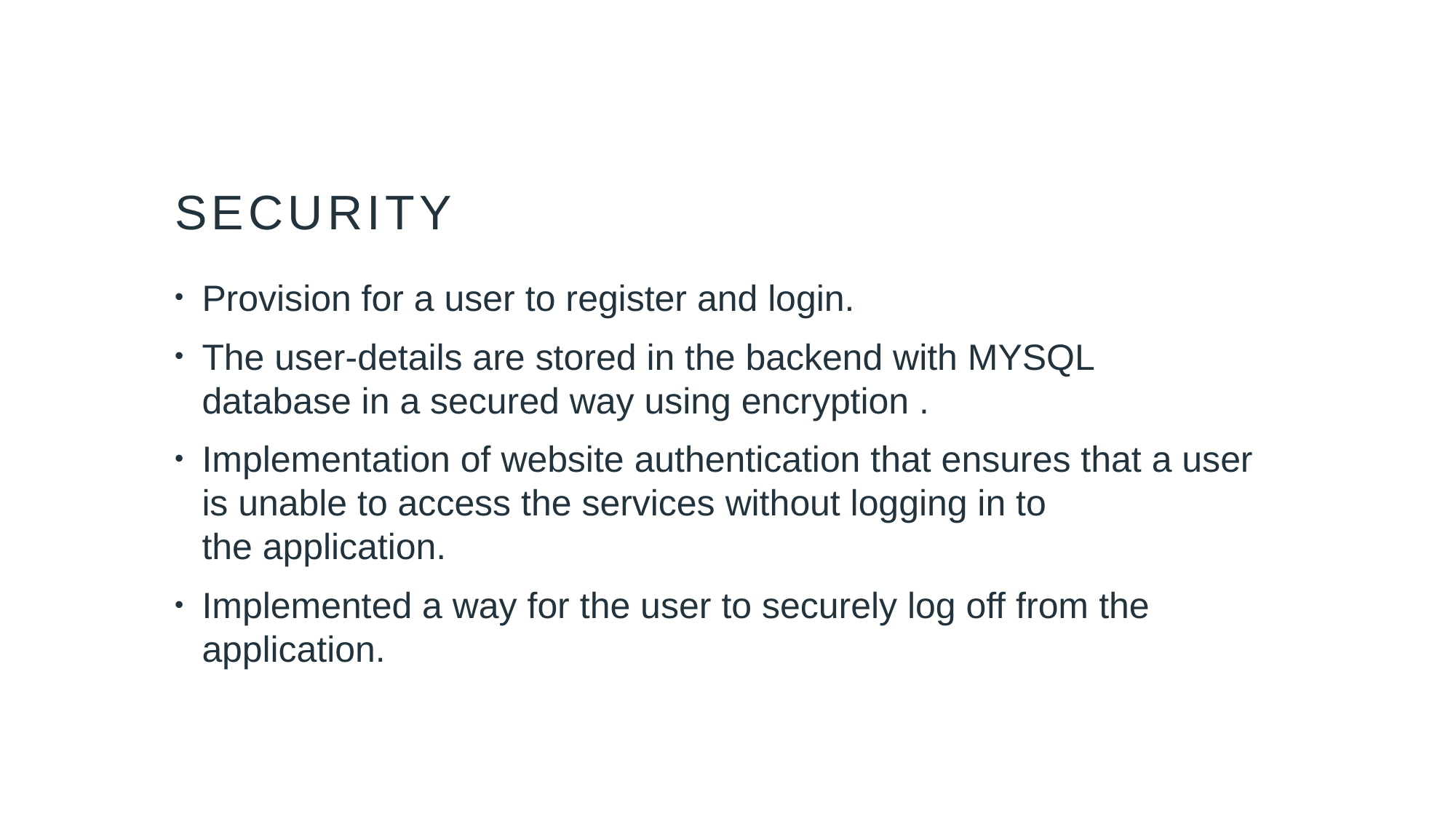

# Security
Provision for a user to register and login.
The user-details are stored in the backend with MYSQL database in a secured way using encryption .
Implementation of website authentication that ensures that a user is unable to access the services without logging in to the application.
Implemented a way for the user to securely log off from the application.